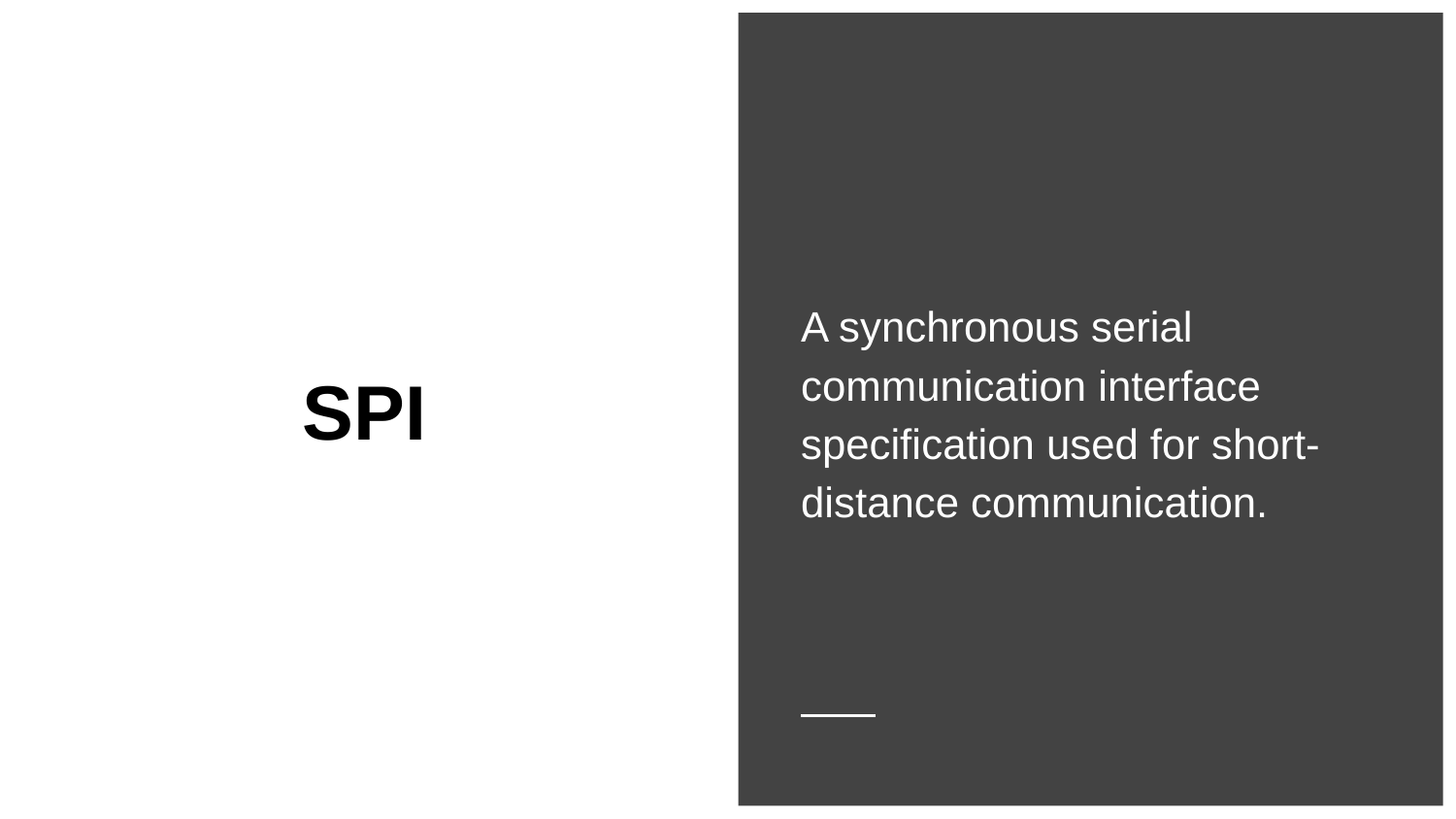

A synchronous serial communication interface specification used for short-distance communication.
# SPI